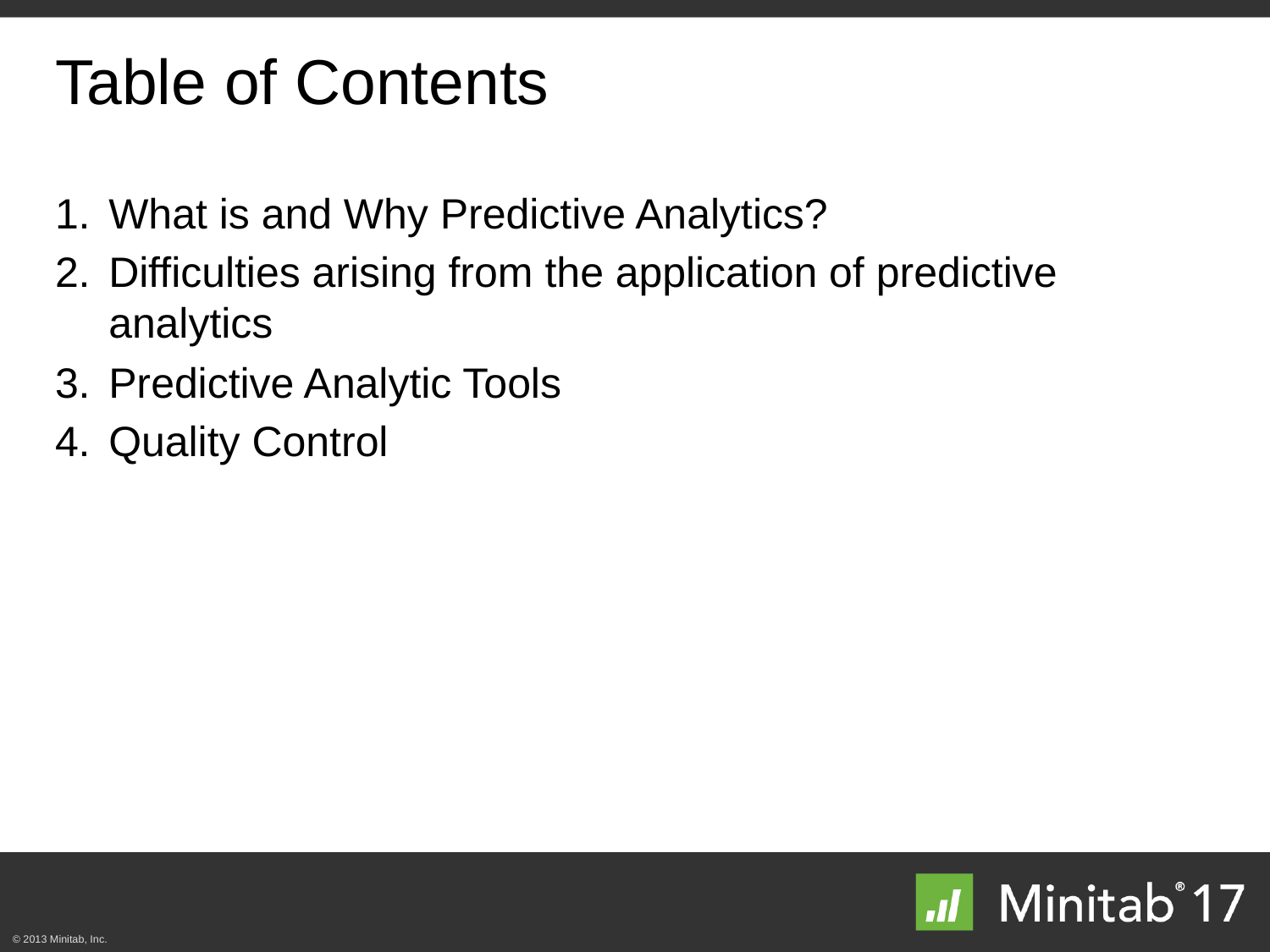

# Table of Contents
What is and Why Predictive Analytics?
Difficulties arising from the application of predictive analytics
Predictive Analytic Tools
Quality Control